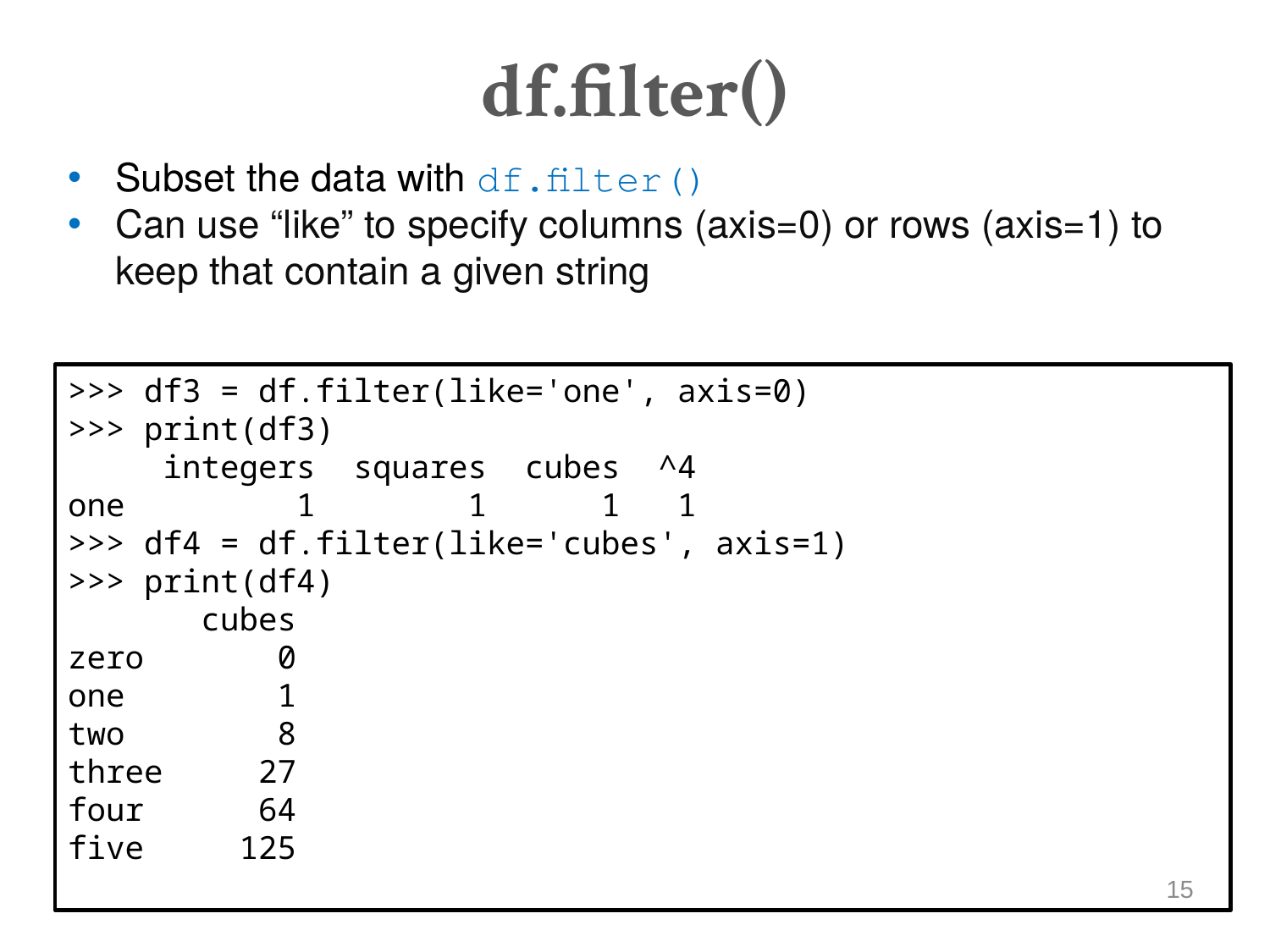

df.filter()
Subset the data with df.filter()
Can use “like” to specify columns (axis=0) or rows (axis=1) to keep that contain a given string

>>> df3 = df.filter(like='one', axis=0)
>>> print(df3)
     integers  squares  cubes  ^4
one         1        1      1   1
>>> df4 = df.filter(like='cubes', axis=1)
>>> print(df4)
       cubes
zero       0
one        1
two        8
three     27
four      64
five     125
15